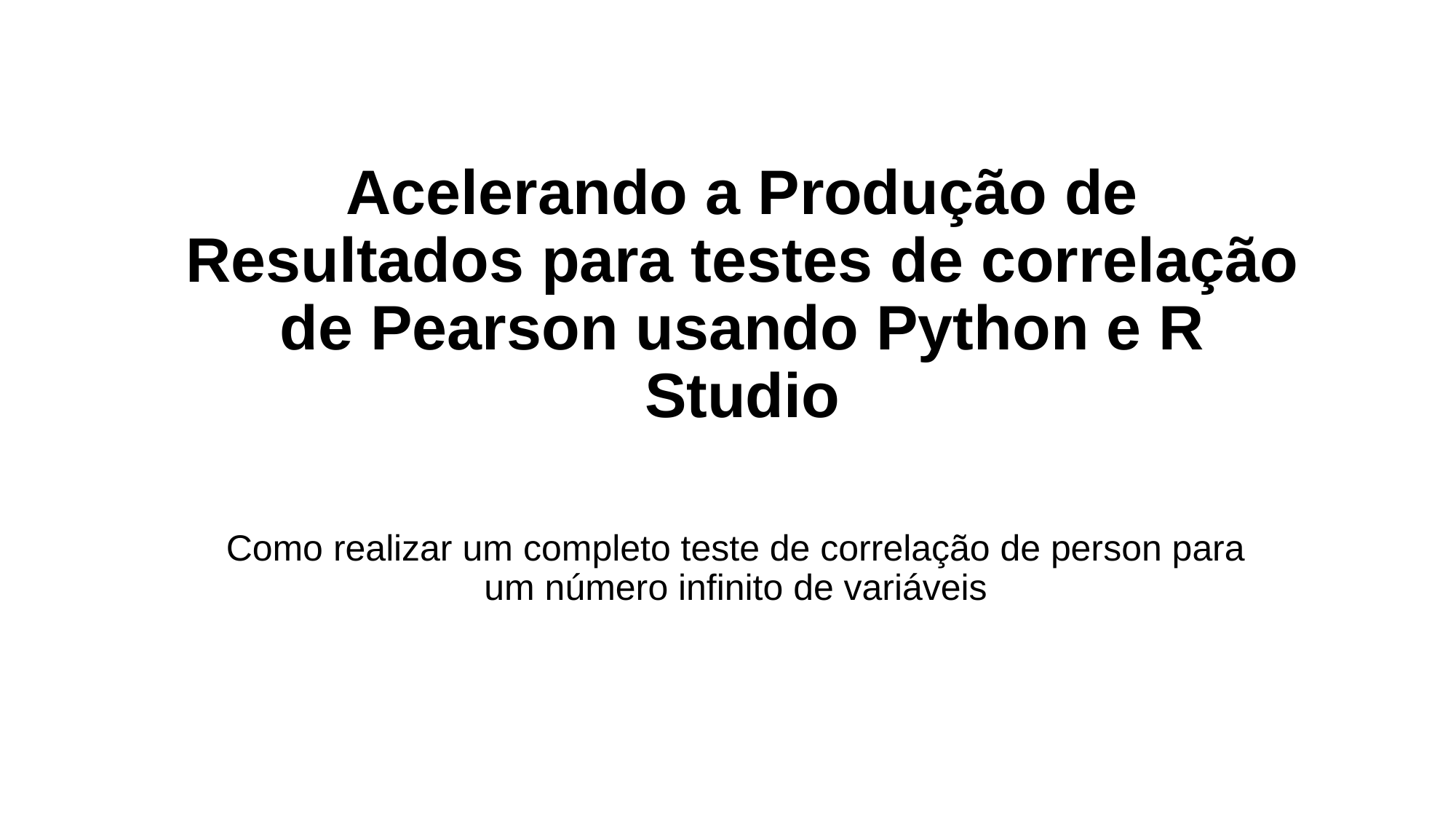

# Acelerando a Produção de Resultados para testes de correlação de Pearson usando Python e R Studio
Como realizar um completo teste de correlação de person para um número infinito de variáveis